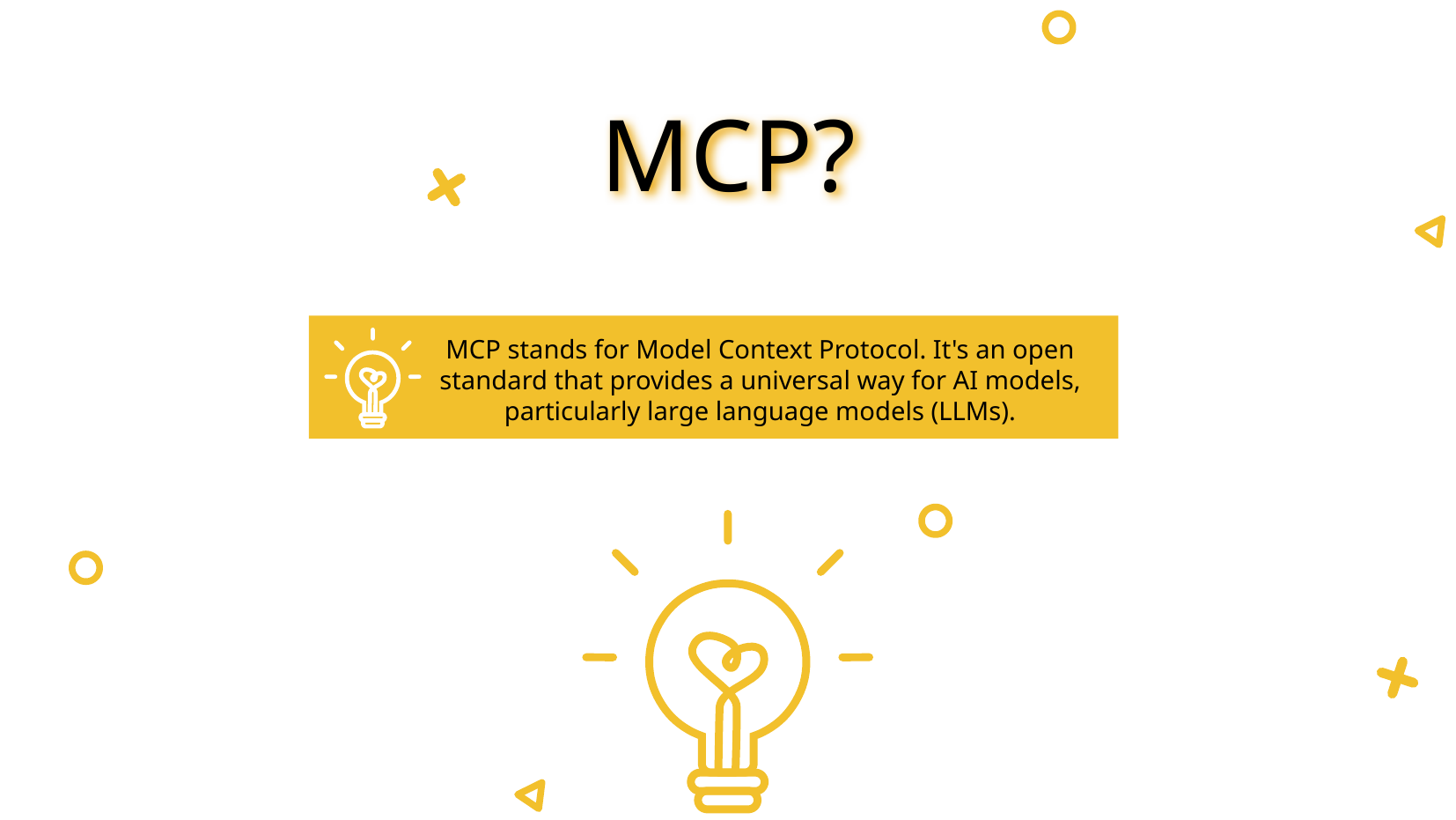

MCP?
MCP stands for Model Context Protocol. It's an open standard that provides a universal way for AI models, particularly large language models (LLMs).